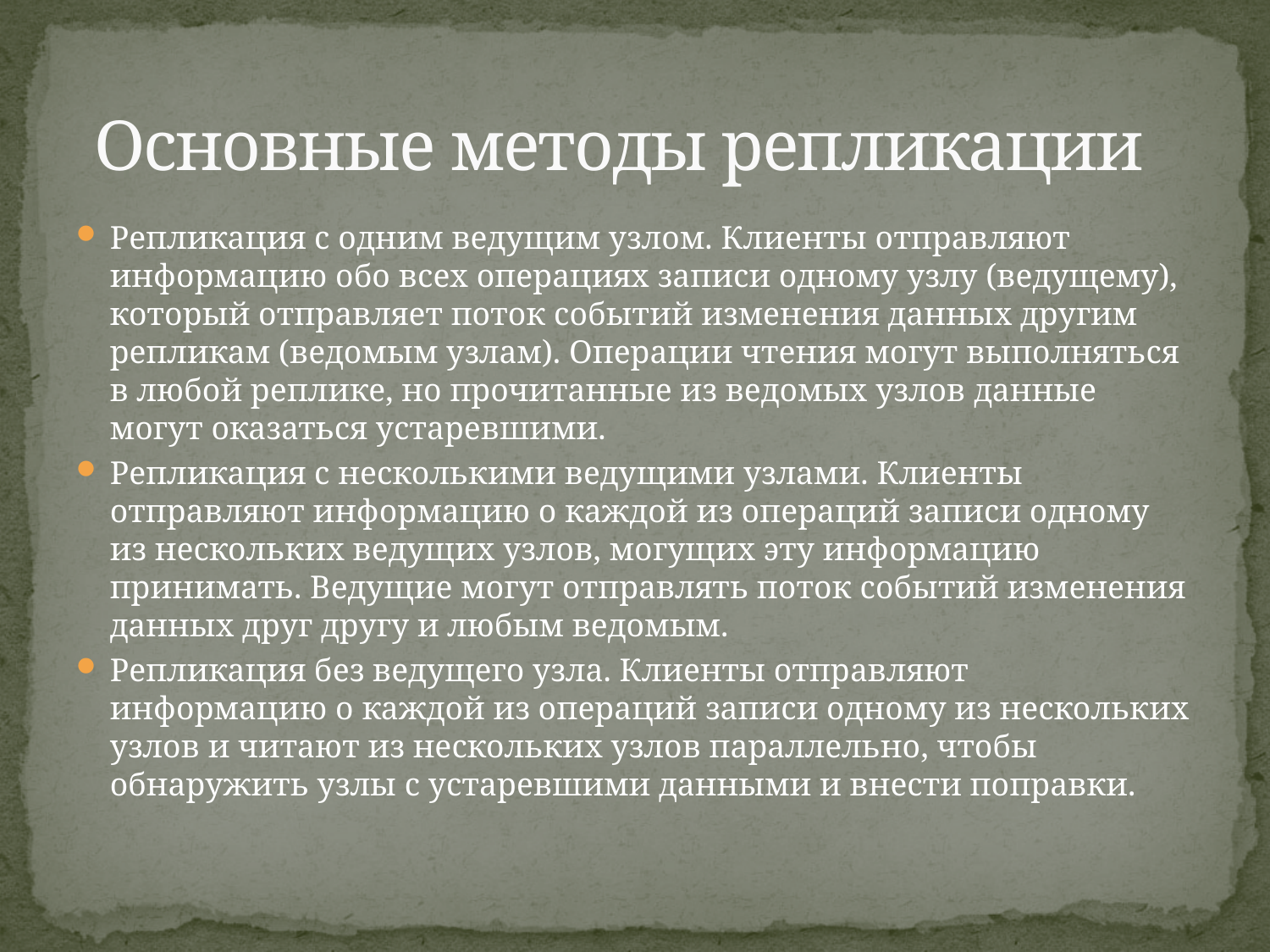

# Основные методы репликации
Репликация с одним ведущим узлом. Клиенты отправляют информацию обо всех операциях записи одному узлу (ведущему), который отправляет поток событий изменения данных другим репликам (ведомым узлам). Операции чтения могут выполняться в любой реплике, но прочитанные из ведомых узлов данные могут оказаться устаревшими.
Репликация с несколькими ведущими узлами. Клиенты отправляют информацию о каждой из операций записи одному из нескольких ведущих узлов, могущих эту информацию принимать. Ведущие могут отправлять поток событий изменения данных друг другу и любым ведомым.
Репликация без ведущего узла. Клиенты отправляют информацию о каждой из операций записи одному из нескольких узлов и читают из нескольких узлов параллельно, чтобы обнаружить узлы с устаревшими данными и внести поправки.